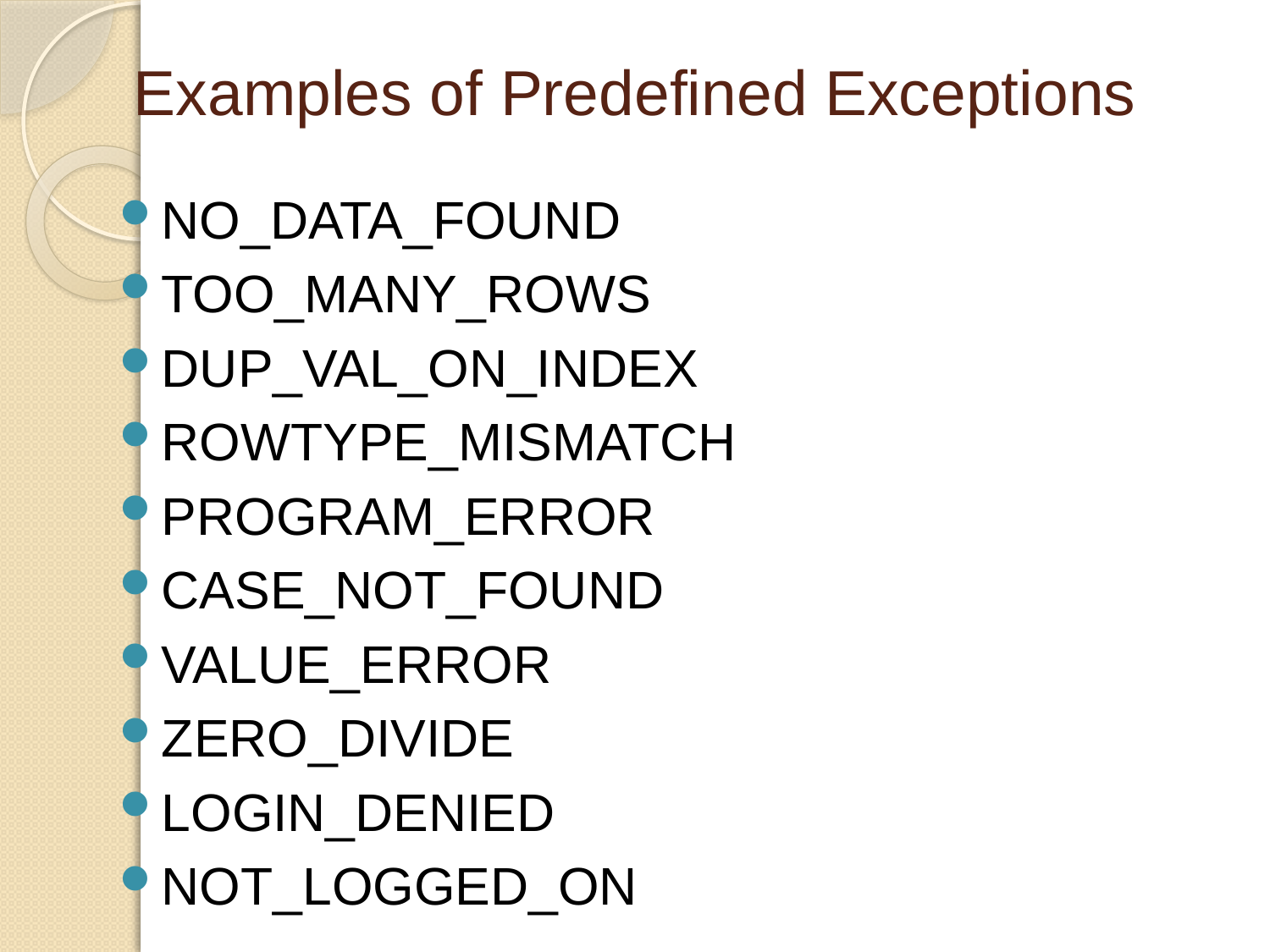

# Examples of Predefined Exceptions
NO_DATA_FOUND
TOO_MANY_ROWS
DUP_VAL_ON_INDEX
ROWTYPE_MISMATCH
PROGRAM_ERROR
CASE_NOT_FOUND
VALUE_ERROR
ZERO_DIVIDE
LOGIN_DENIED
NOT_LOGGED_ON